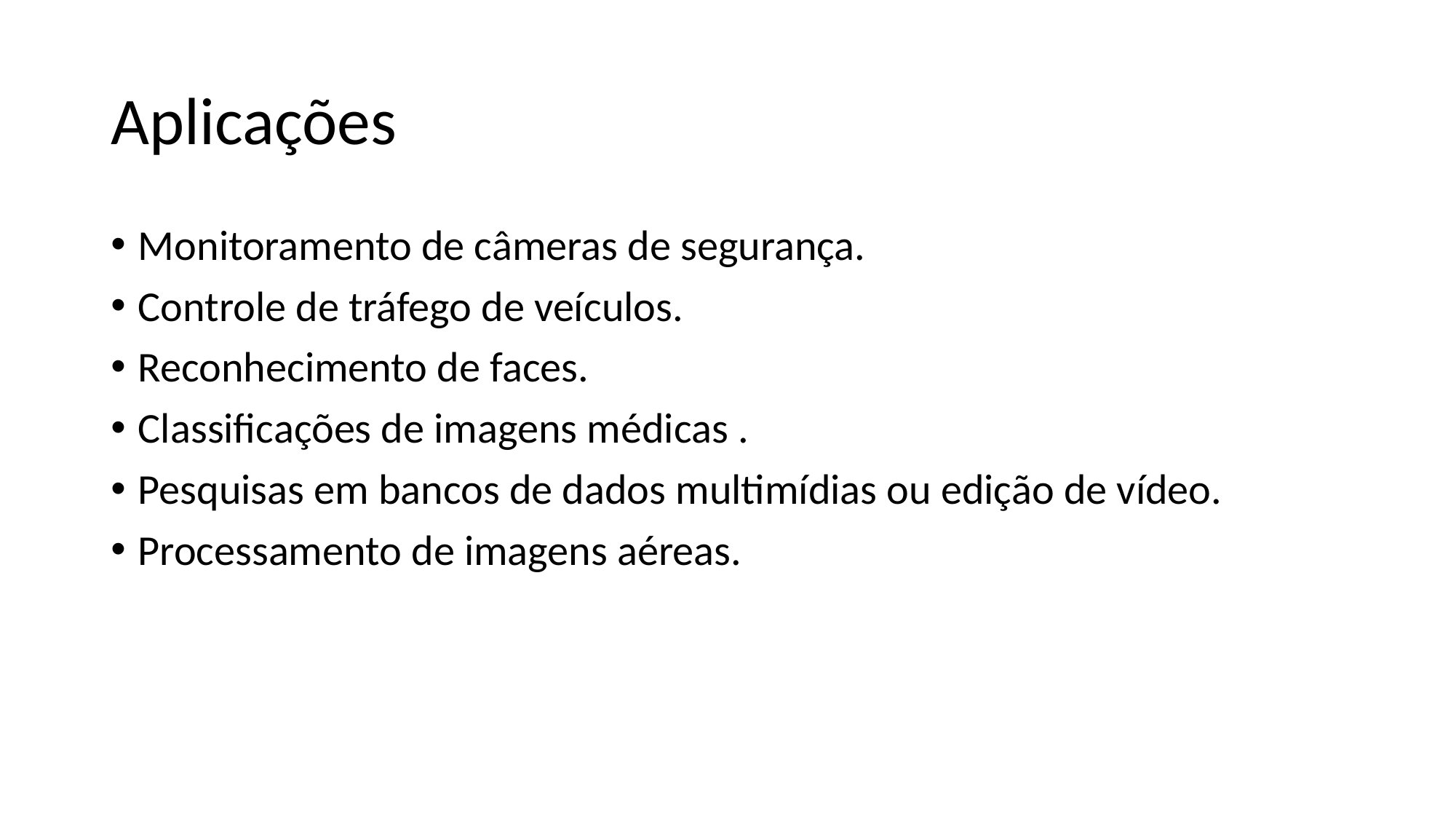

# Aplicações
Monitoramento de câmeras de segurança.
Controle de tráfego de veículos.
Reconhecimento de faces.
Classificações de imagens médicas .
Pesquisas em bancos de dados multimídias ou edição de vídeo.
Processamento de imagens aéreas.